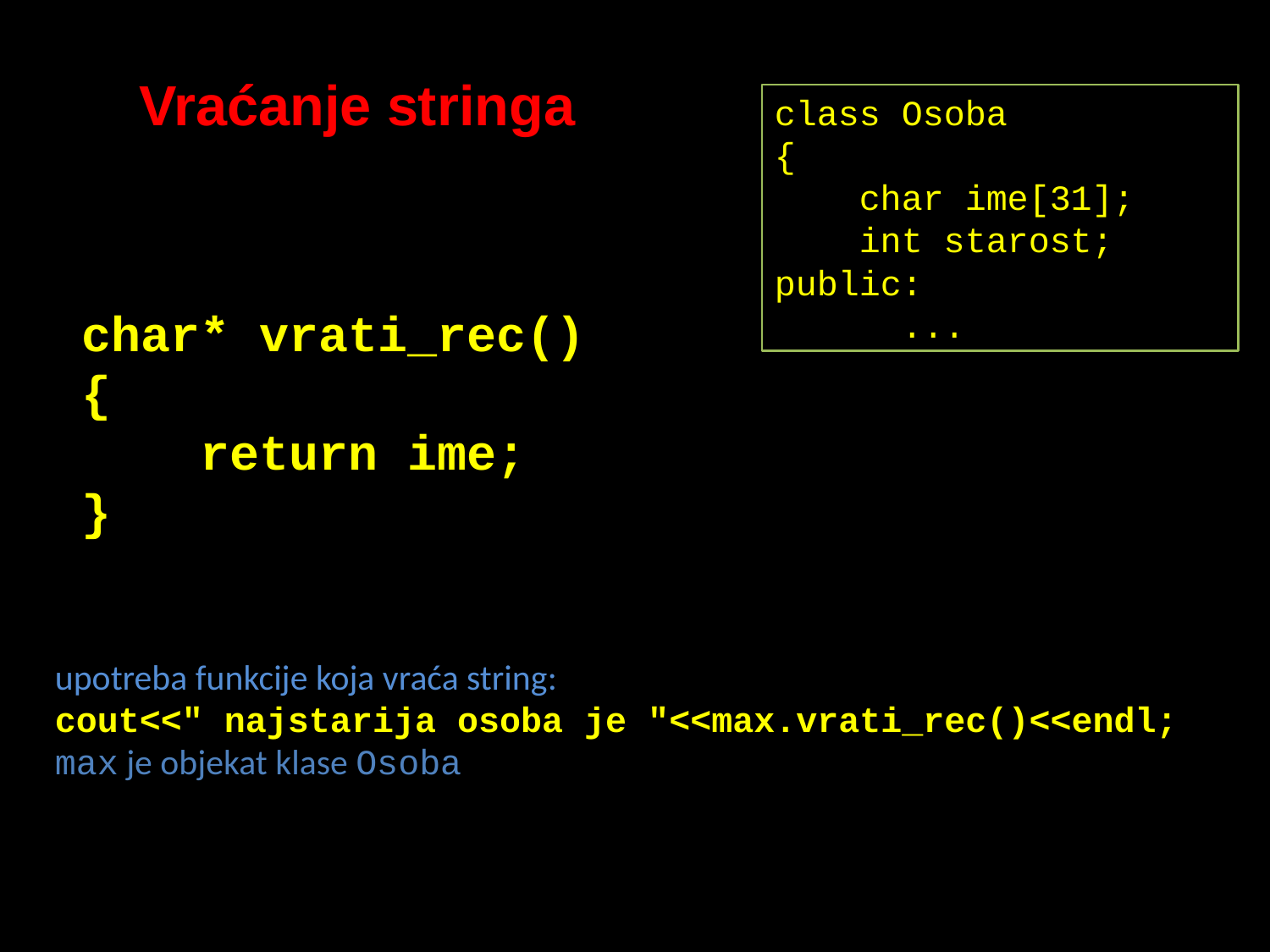

Vraćanje stringa
class Osoba
{
    char ime[31];
    int starost;
public:
      ...
char* vrati_rec()
{
    return ime;
}
upotreba funkcije koja vraća string:
cout<<" najstarija osoba je "<<max.vrati_rec()<<endl;
max je objekat klase Osoba